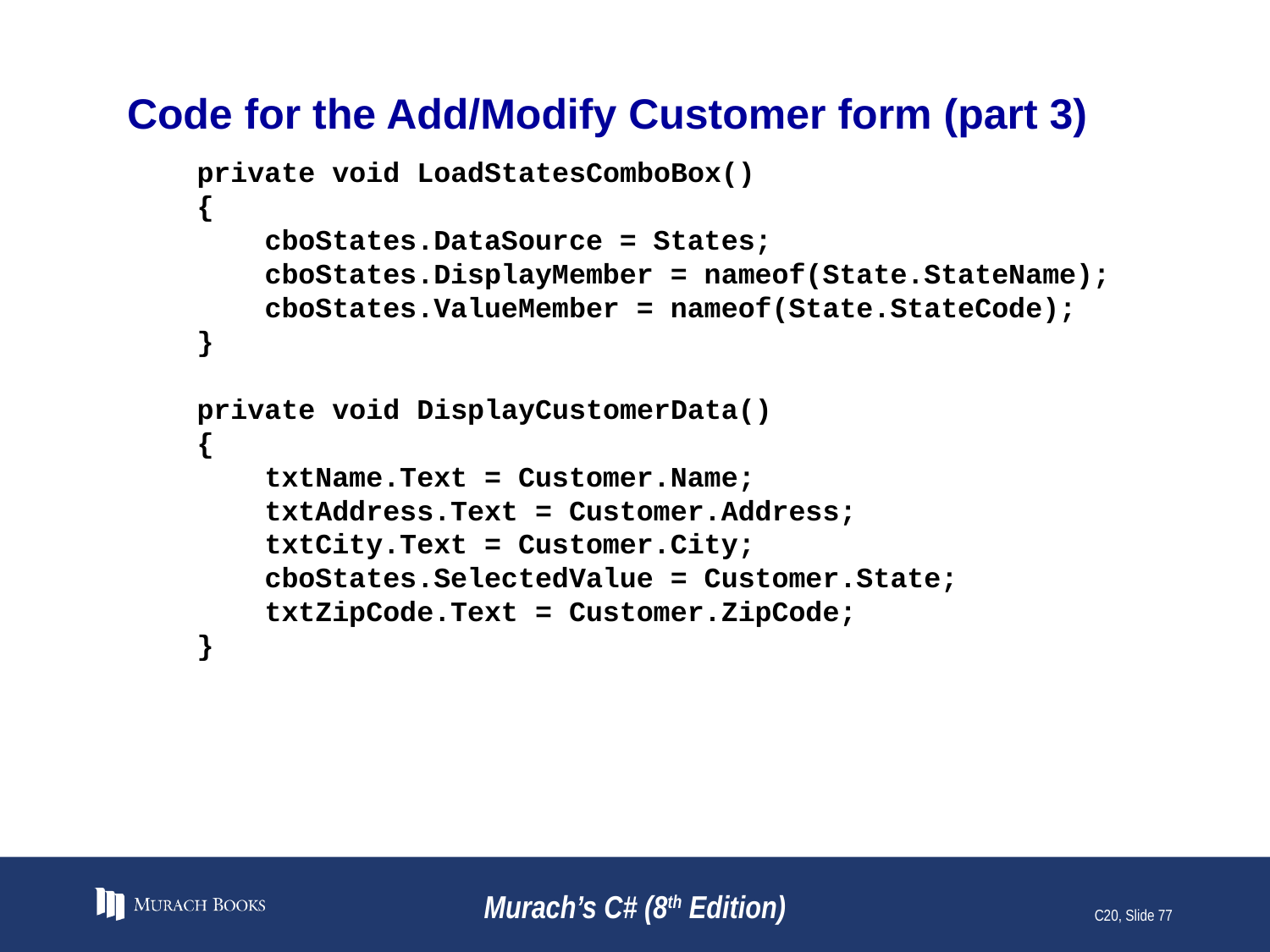

# Code for the Add/Modify Customer form (part 3)
    private void LoadStatesComboBox()
    {
        cboStates.DataSource = States;
        cboStates.DisplayMember = nameof(State.StateName);
        cboStates.ValueMember = nameof(State.StateCode);
    }

    private void DisplayCustomerData()
    {
        txtName.Text = Customer.Name;
        txtAddress.Text = Customer.Address;
        txtCity.Text = Customer.City;
        cboStates.SelectedValue = Customer.State;
        txtZipCode.Text = Customer.ZipCode;
    }

Murach’s C# (8th Edition)

C20, Slide 77